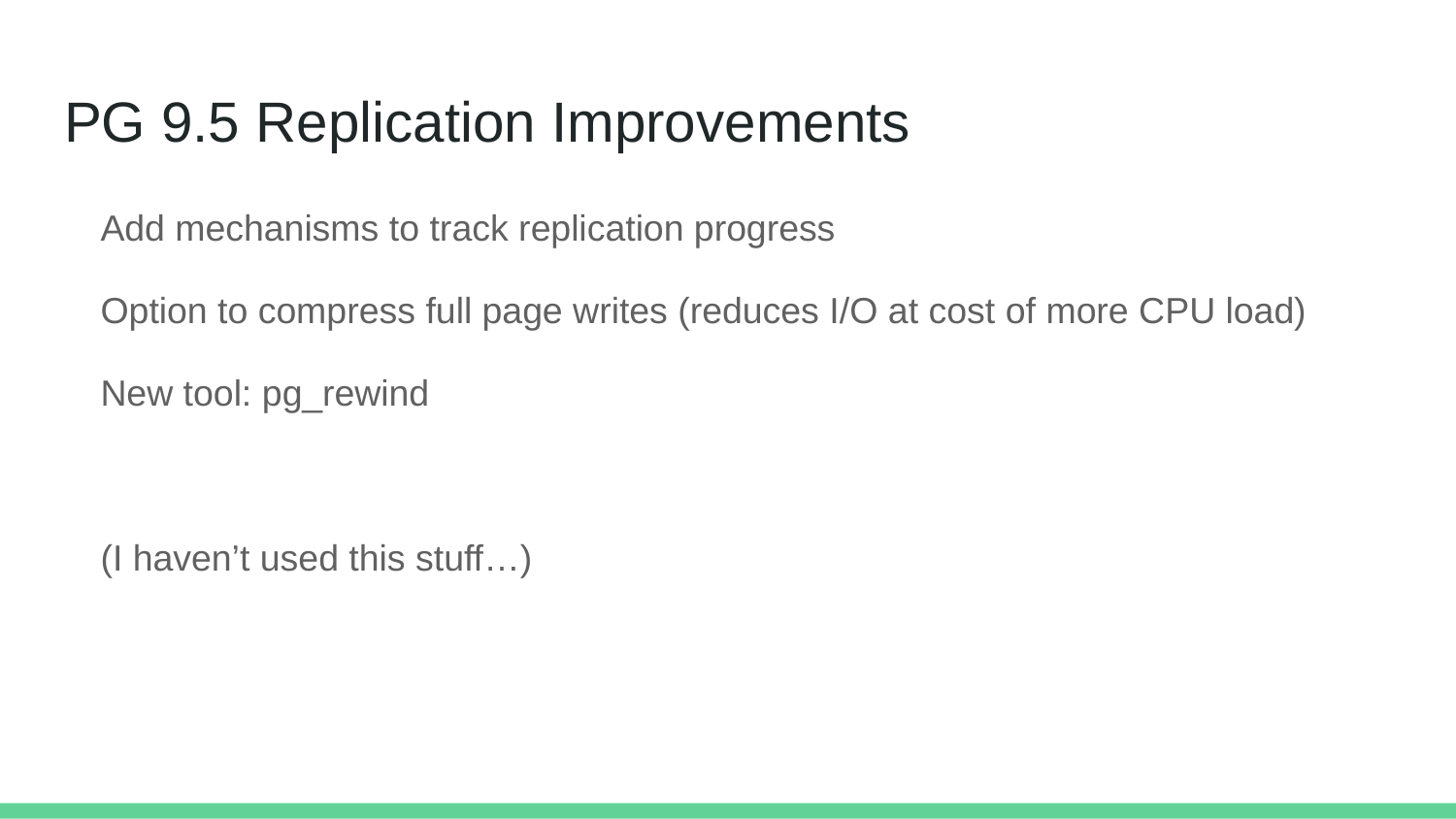

# PG 9.5 Replication Improvements
Add mechanisms to track replication progress
Option to compress full page writes (reduces I/O at cost of more CPU load)
New tool: pg_rewind

(I haven’t used this stuff…)